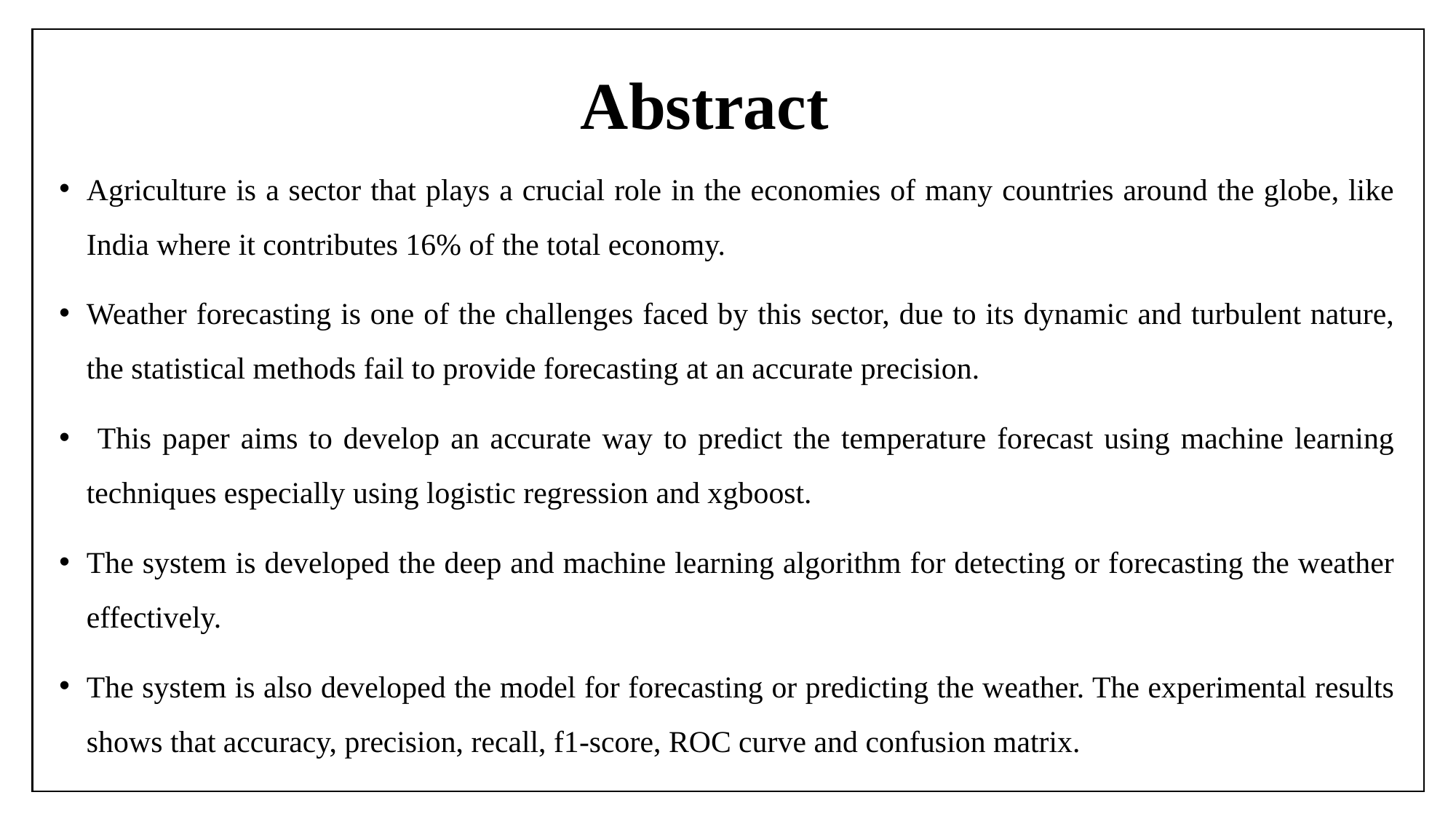

# Abstract

Agriculture is a sector that plays a crucial role in the economies of many countries around the globe, like India where it contributes 16% of the total economy.
Weather forecasting is one of the challenges faced by this sector, due to its dynamic and turbulent nature, the statistical methods fail to provide forecasting at an accurate precision.
 This paper aims to develop an accurate way to predict the temperature forecast using machine learning techniques especially using logistic regression and xgboost.
The system is developed the deep and machine learning algorithm for detecting or forecasting the weather effectively.
The system is also developed the model for forecasting or predicting the weather. The experimental results shows that accuracy, precision, recall, f1-score, ROC curve and confusion matrix.